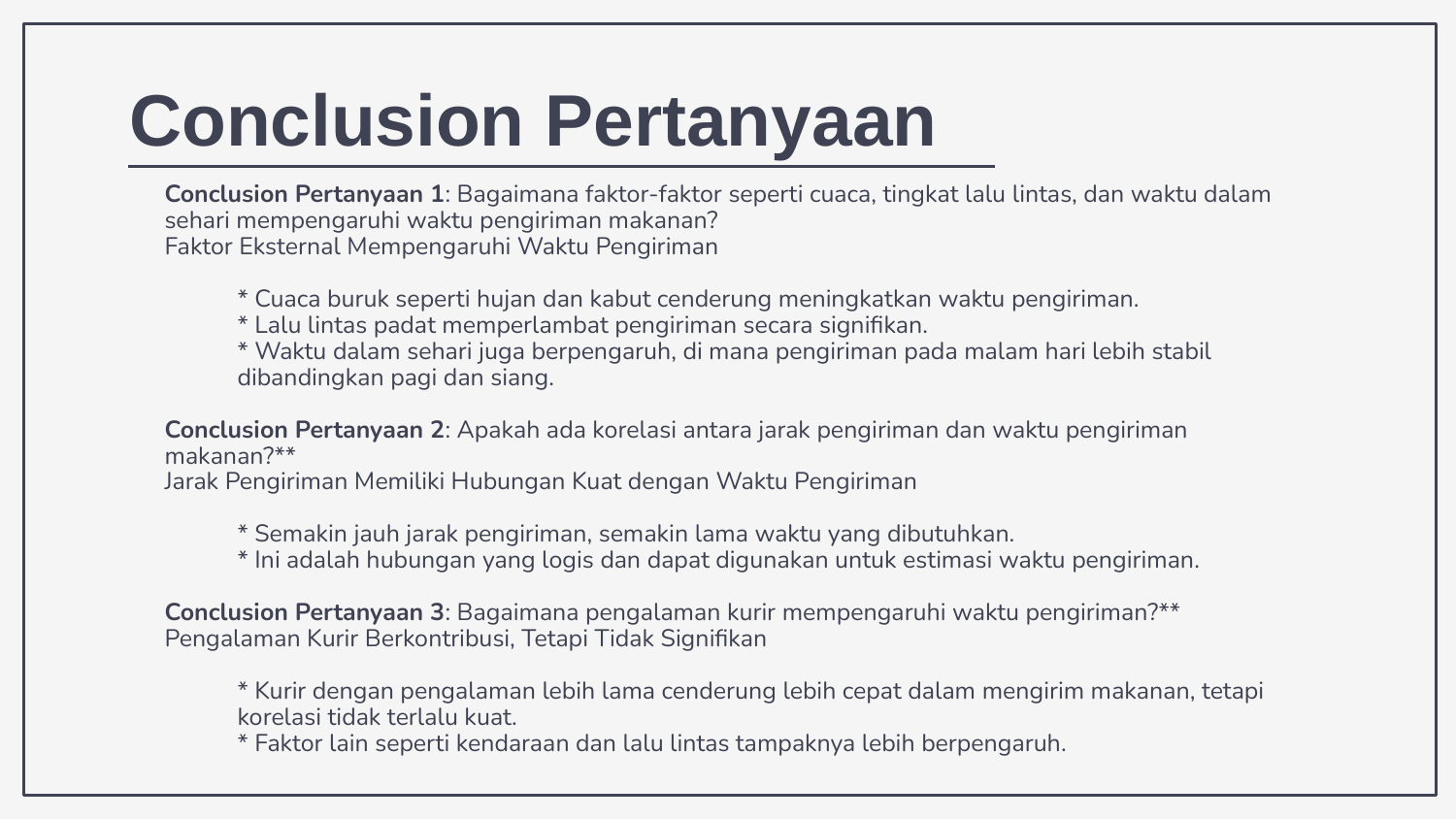

# Conclusion Pertanyaan
Conclusion Pertanyaan 1: Bagaimana faktor-faktor seperti cuaca, tingkat lalu lintas, dan waktu dalam sehari mempengaruhi waktu pengiriman makanan?
Faktor Eksternal Mempengaruhi Waktu Pengiriman

* Cuaca buruk seperti hujan dan kabut cenderung meningkatkan waktu pengiriman.
* Lalu lintas padat memperlambat pengiriman secara signifikan.
* Waktu dalam sehari juga berpengaruh, di mana pengiriman pada malam hari lebih stabil dibandingkan pagi dan siang.

Conclusion Pertanyaan 2: Apakah ada korelasi antara jarak pengiriman dan waktu pengiriman makanan?**
Jarak Pengiriman Memiliki Hubungan Kuat dengan Waktu Pengiriman

* Semakin jauh jarak pengiriman, semakin lama waktu yang dibutuhkan.
* Ini adalah hubungan yang logis dan dapat digunakan untuk estimasi waktu pengiriman.

Conclusion Pertanyaan 3: Bagaimana pengalaman kurir mempengaruhi waktu pengiriman?**
Pengalaman Kurir Berkontribusi, Tetapi Tidak Signifikan

* Kurir dengan pengalaman lebih lama cenderung lebih cepat dalam mengirim makanan, tetapi korelasi tidak terlalu kuat.
* Faktor lain seperti kendaraan dan lalu lintas tampaknya lebih berpengaruh.